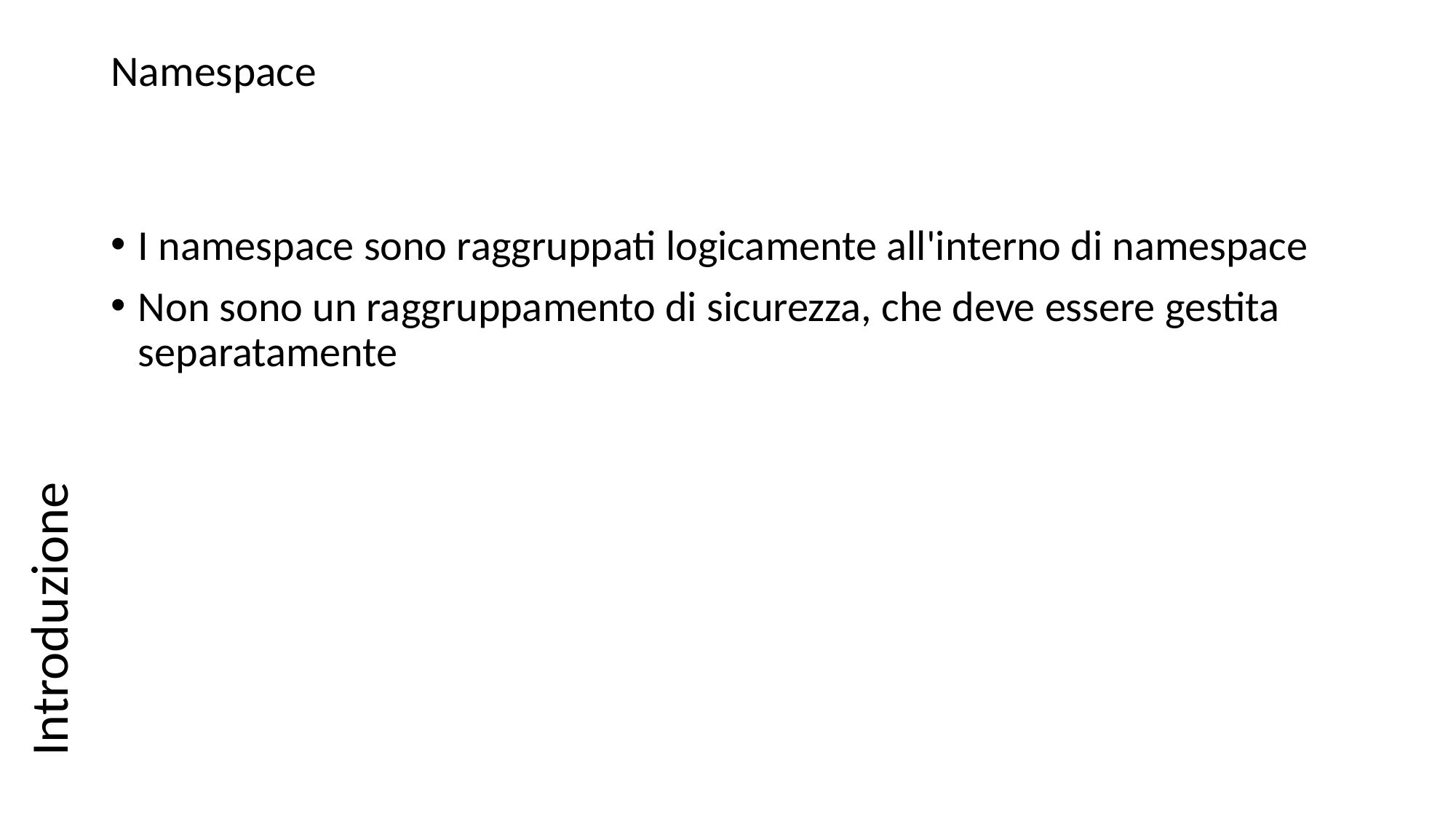

# Namespace
Introduzione
I namespace sono raggruppati logicamente all'interno di namespace
Non sono un raggruppamento di sicurezza, che deve essere gestita separatamente